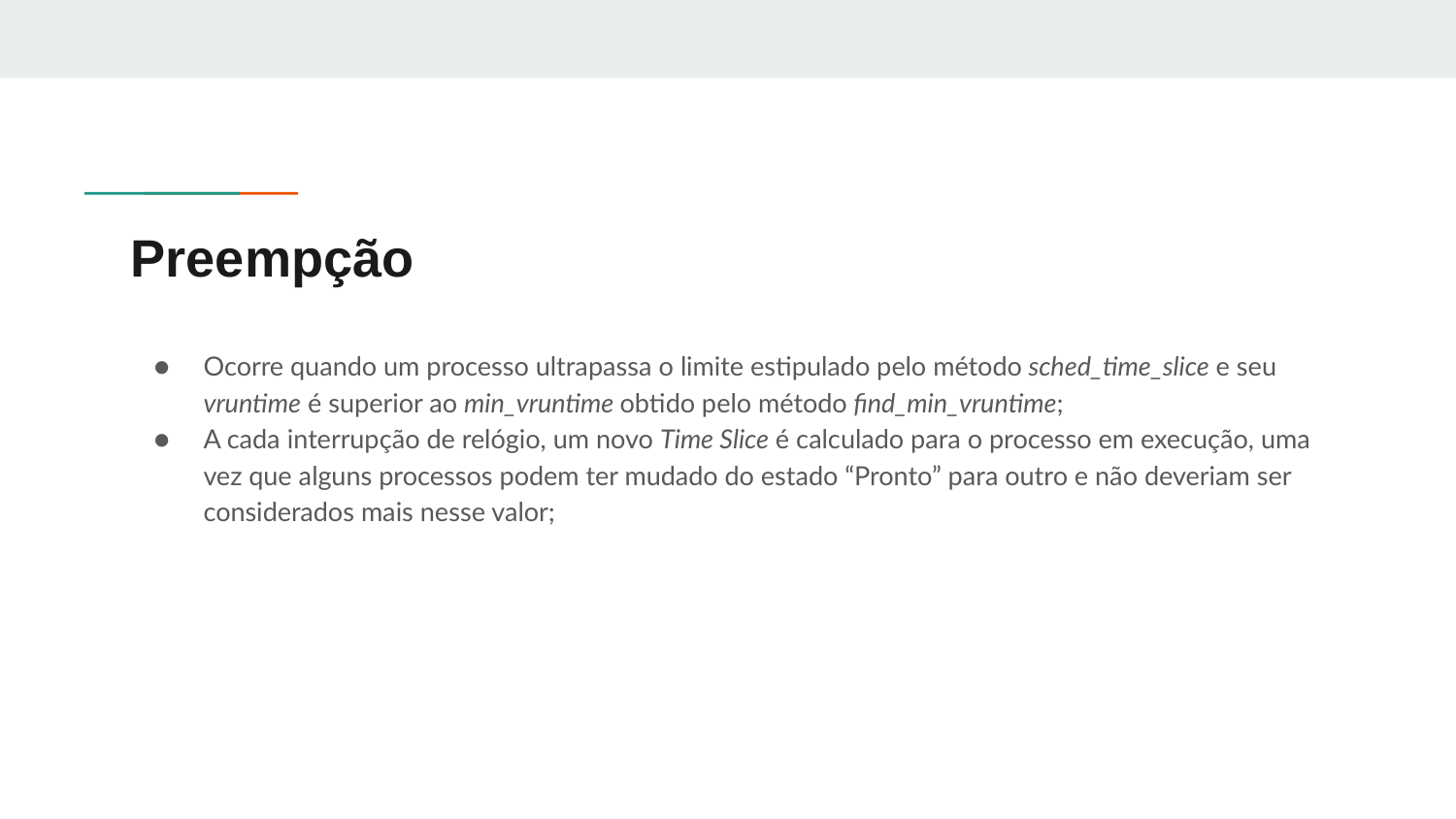

# Preempção
Ocorre quando um processo ultrapassa o limite estipulado pelo método sched_time_slice e seu vruntime é superior ao min_vruntime obtido pelo método find_min_vruntime;
A cada interrupção de relógio, um novo Time Slice é calculado para o processo em execução, uma vez que alguns processos podem ter mudado do estado “Pronto” para outro e não deveriam ser considerados mais nesse valor;